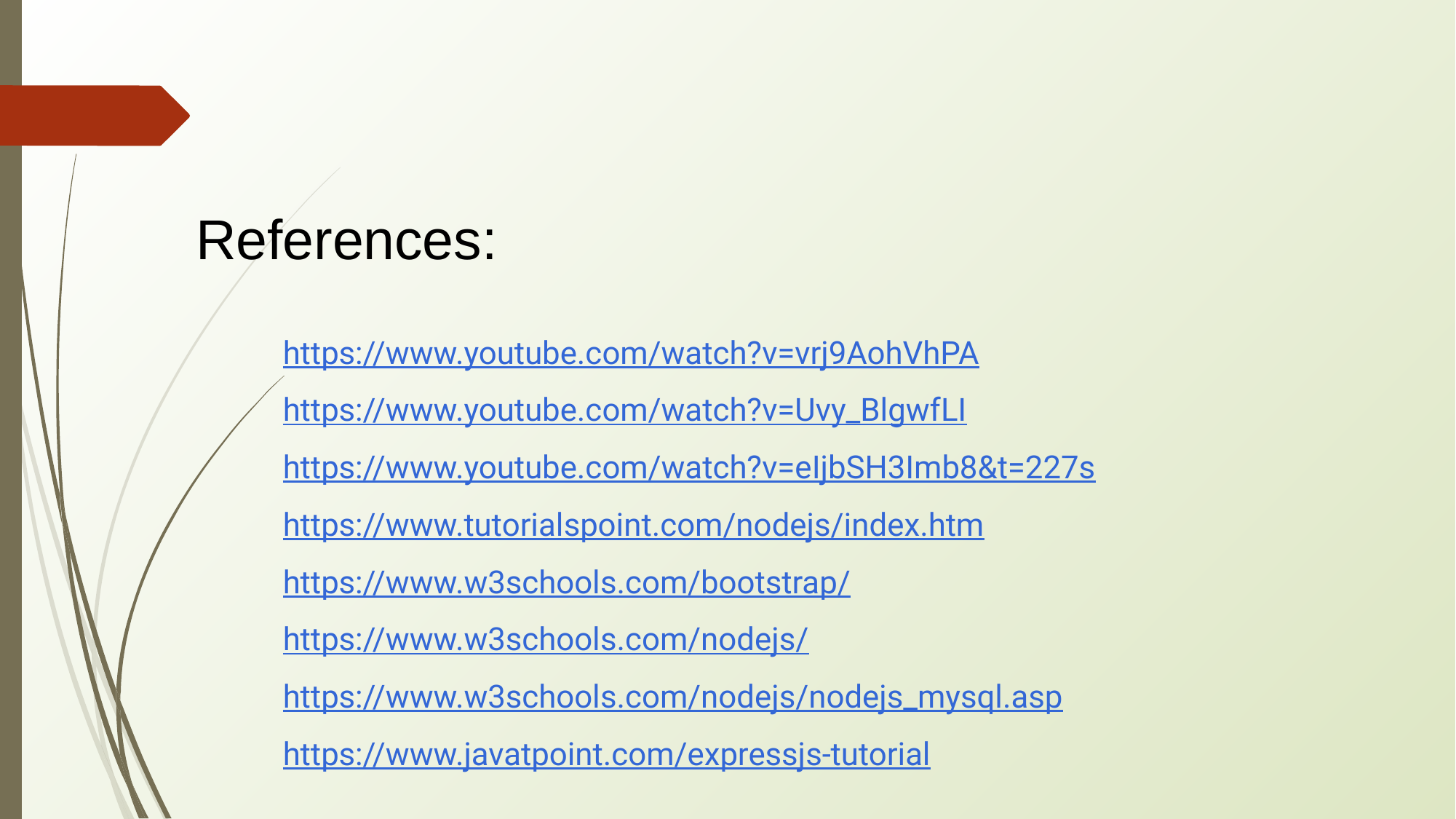

References:
https://www.youtube.com/watch?v=vrj9AohVhPA
https://www.youtube.com/watch?v=Uvy_BlgwfLI
https://www.youtube.com/watch?v=eIjbSH3Imb8&t=227s
https://www.tutorialspoint.com/nodejs/index.htm
https://www.w3schools.com/bootstrap/
https://www.w3schools.com/nodejs/
https://www.w3schools.com/nodejs/nodejs_mysql.asp
https://www.javatpoint.com/expressjs-tutorial